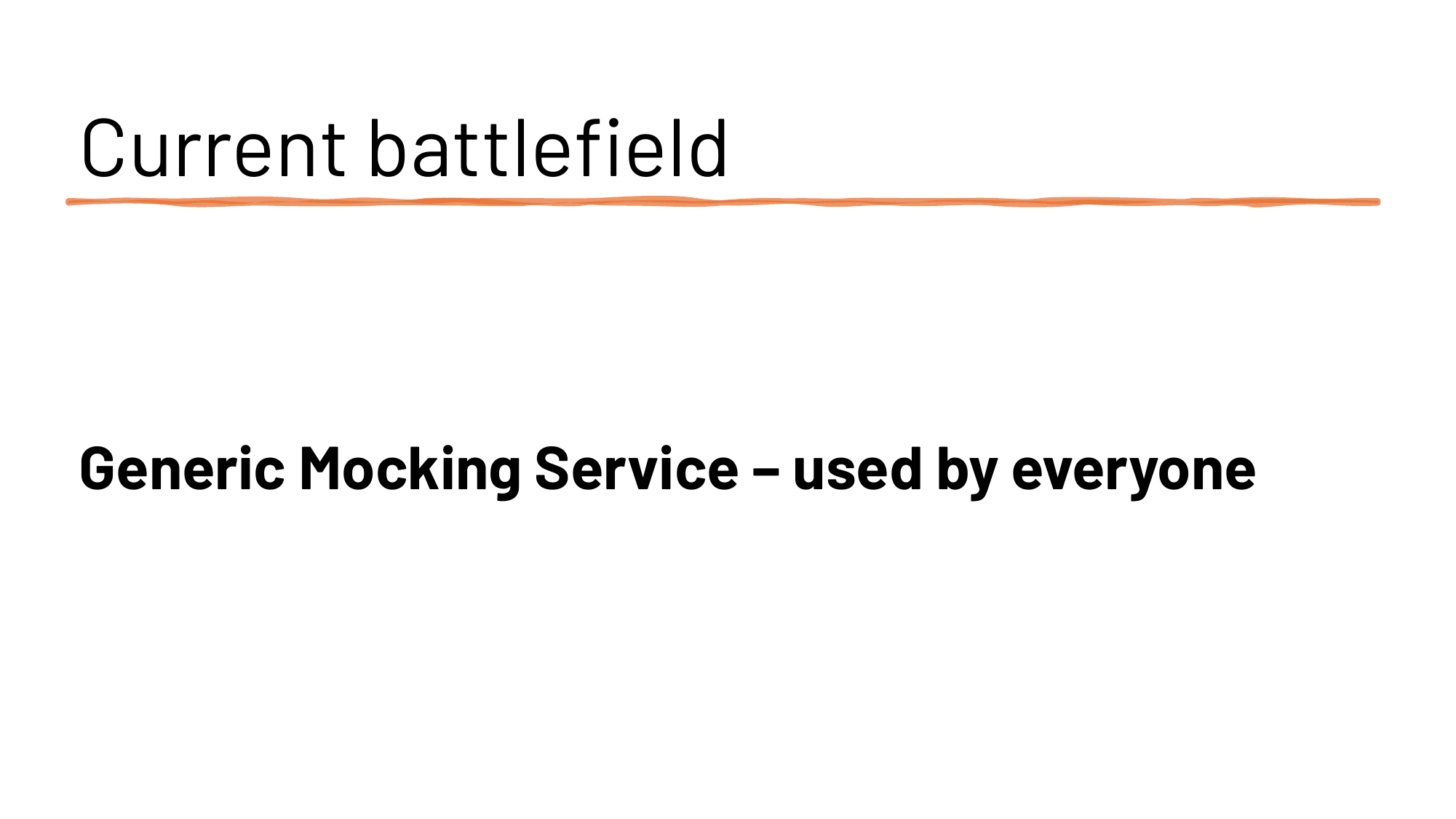

# Current battlefield

Generic Mocking Service – used by everyone